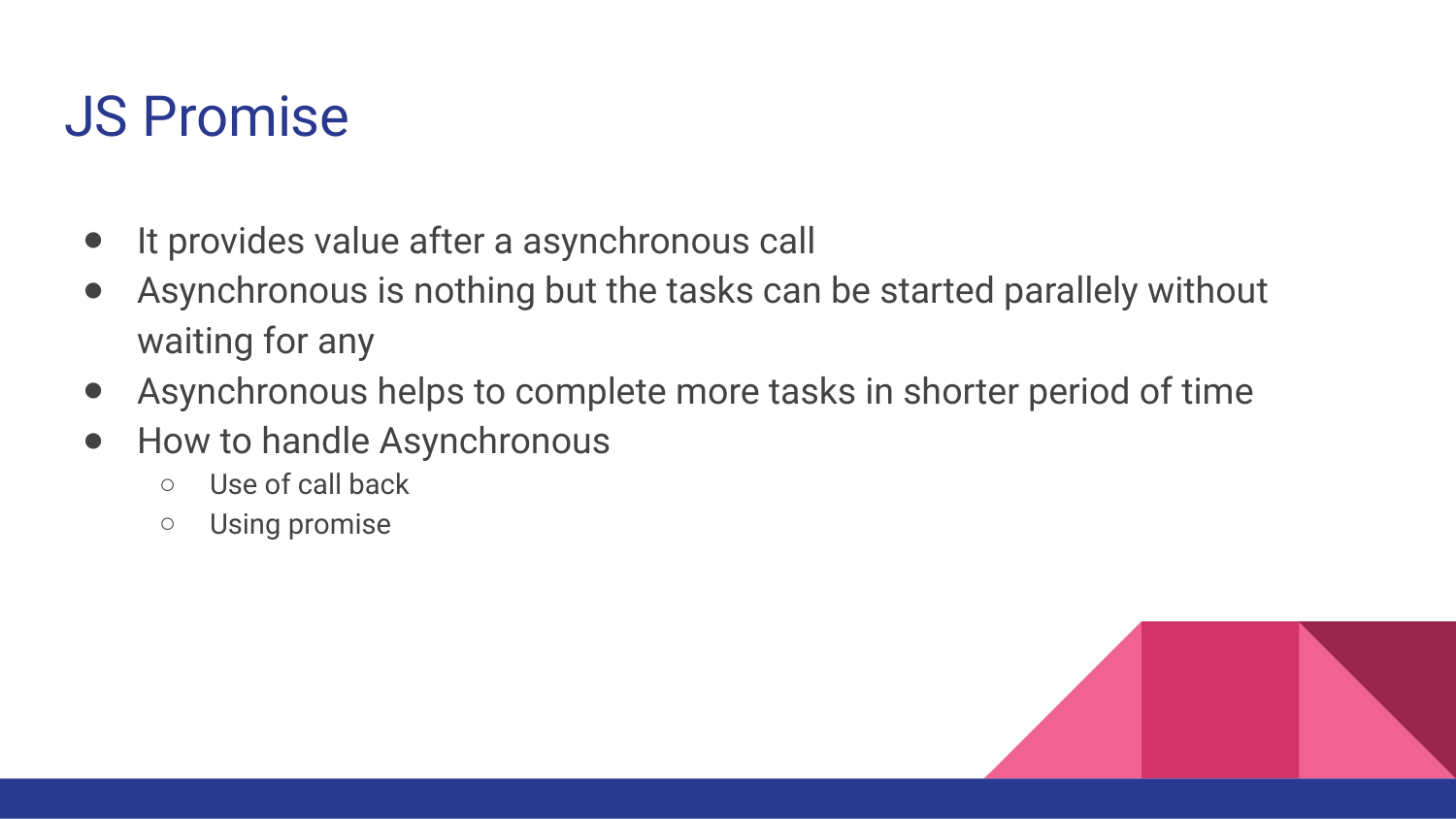

# JS Promise
It provides value after a asynchronous call
Asynchronous is nothing but the tasks can be started parallely without waiting for any
Asynchronous helps to complete more tasks in shorter period of time
How to handle Asynchronous
Use of call back
Using promise